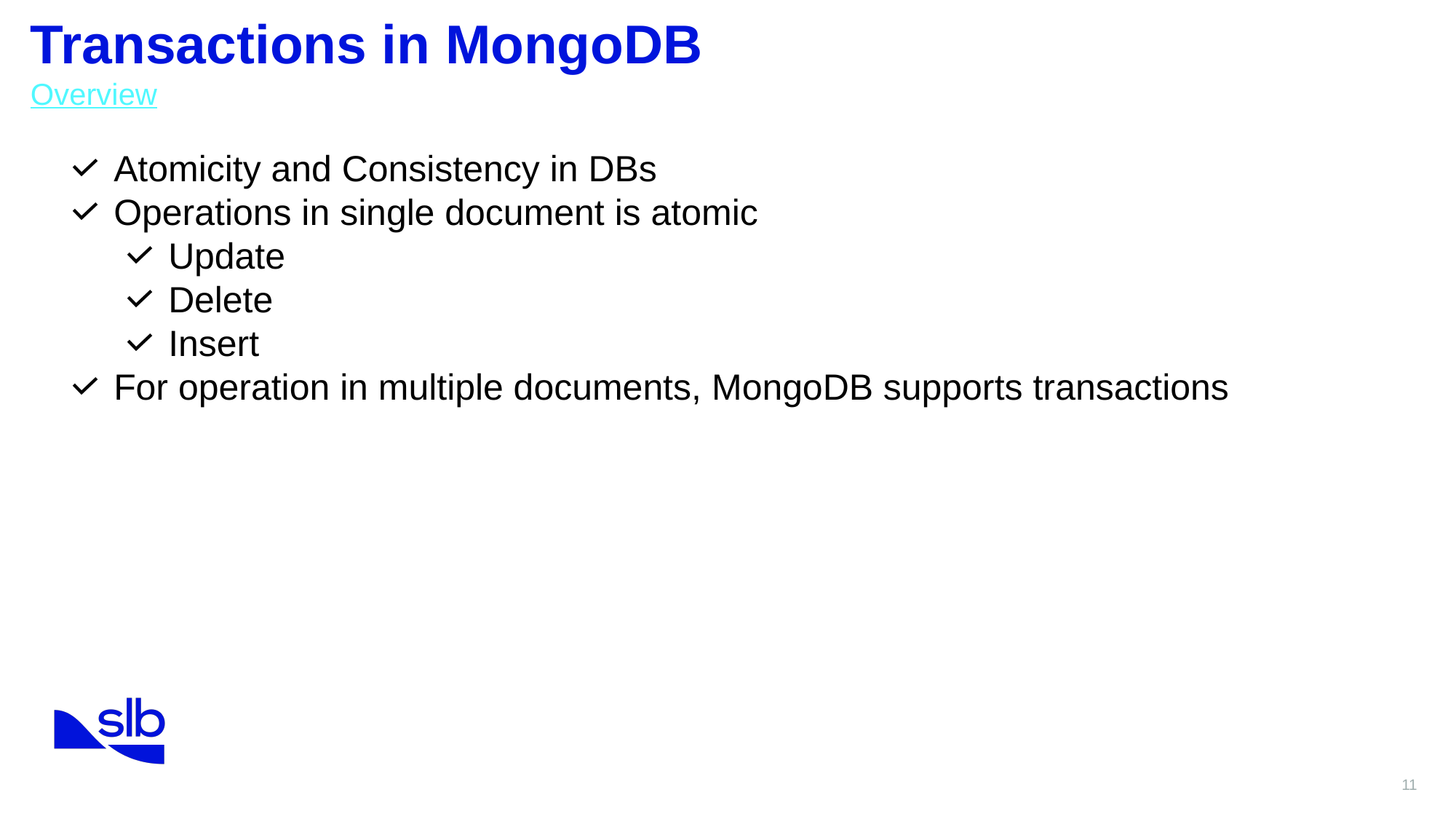

Transactions in MongoDB
Overview
Atomicity and Consistency in DBs
Operations in single document is atomic
Update
Delete
Insert
For operation in multiple documents, MongoDB supports transactions

11